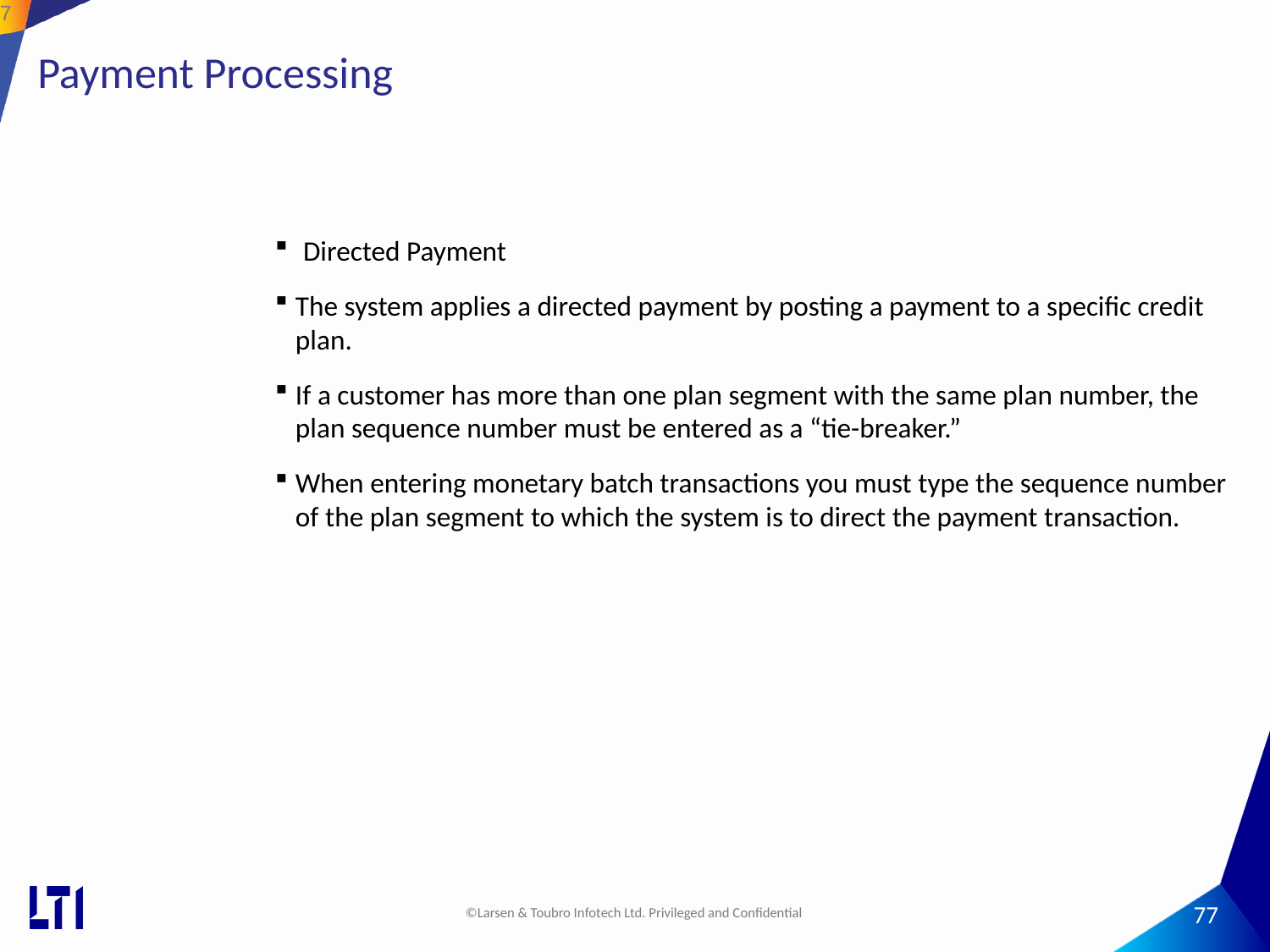

77
# Payment Processing
 Directed Payment
The system applies a directed payment by posting a payment to a specific credit plan.
If a customer has more than one plan segment with the same plan number, the plan sequence number must be entered as a “tie-breaker.”
When entering monetary batch transactions you must type the sequence number of the plan segment to which the system is to direct the payment transaction.